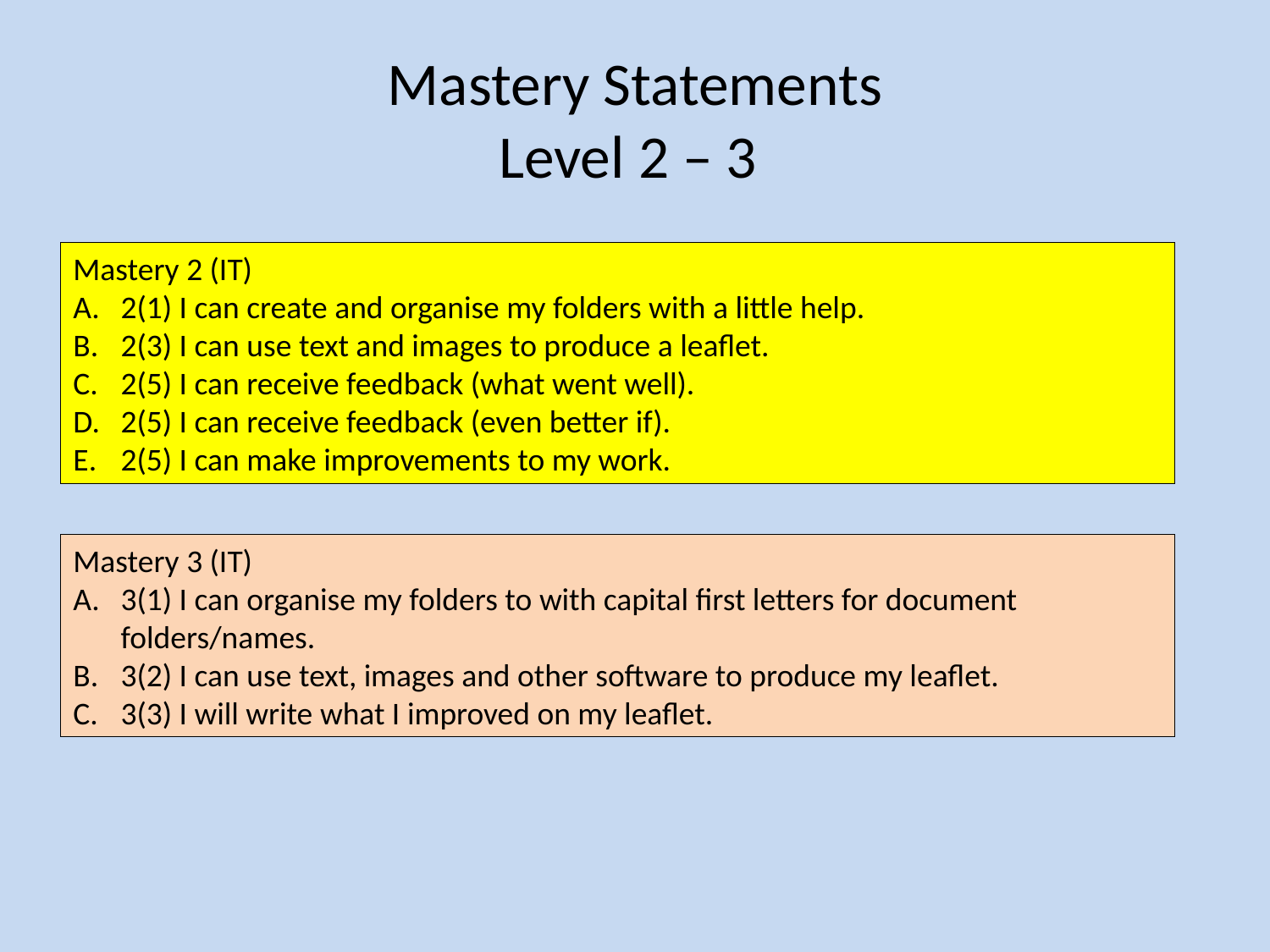

# Mastery Statements Level 2 – 3
Mastery 2 (IT)
2(1) I can create and organise my folders with a little help.
2(3) I can use text and images to produce a leaflet.
2(5) I can receive feedback (what went well).
2(5) I can receive feedback (even better if).
2(5) I can make improvements to my work.
Mastery 3 (IT)
3(1) I can organise my folders to with capital first letters for document folders/names.
3(2) I can use text, images and other software to produce my leaflet.
3(3) I will write what I improved on my leaflet.